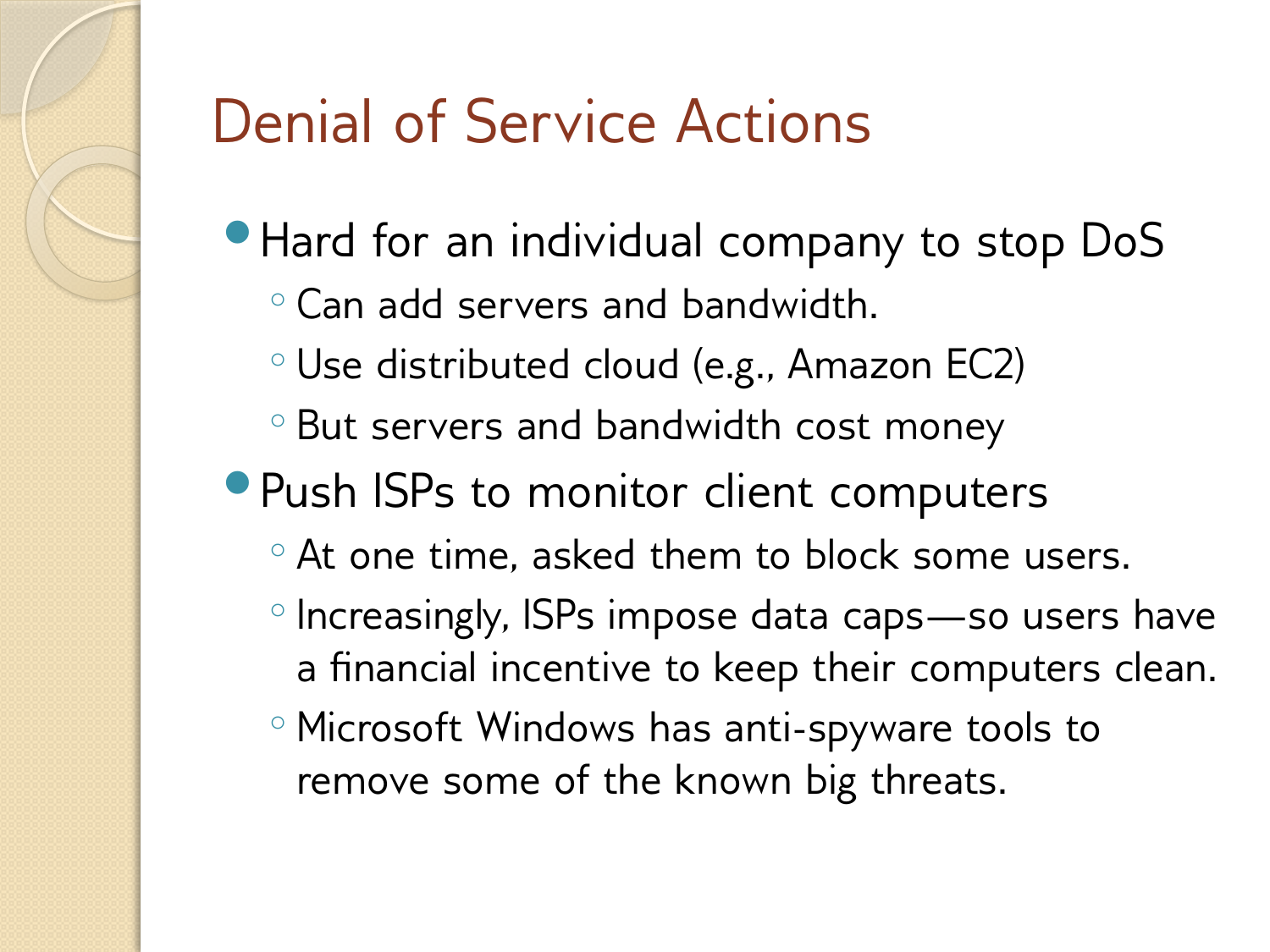

# Denial of Service Actions
Hard for an individual company to stop DoS
Can add servers and bandwidth.
Use distributed cloud (e.g., Amazon EC2)
But servers and bandwidth cost money
Push ISPs to monitor client computers
At one time, asked them to block some users.
Increasingly, ISPs impose data caps—so users have a financial incentive to keep their computers clean.
Microsoft Windows has anti-spyware tools to remove some of the known big threats.